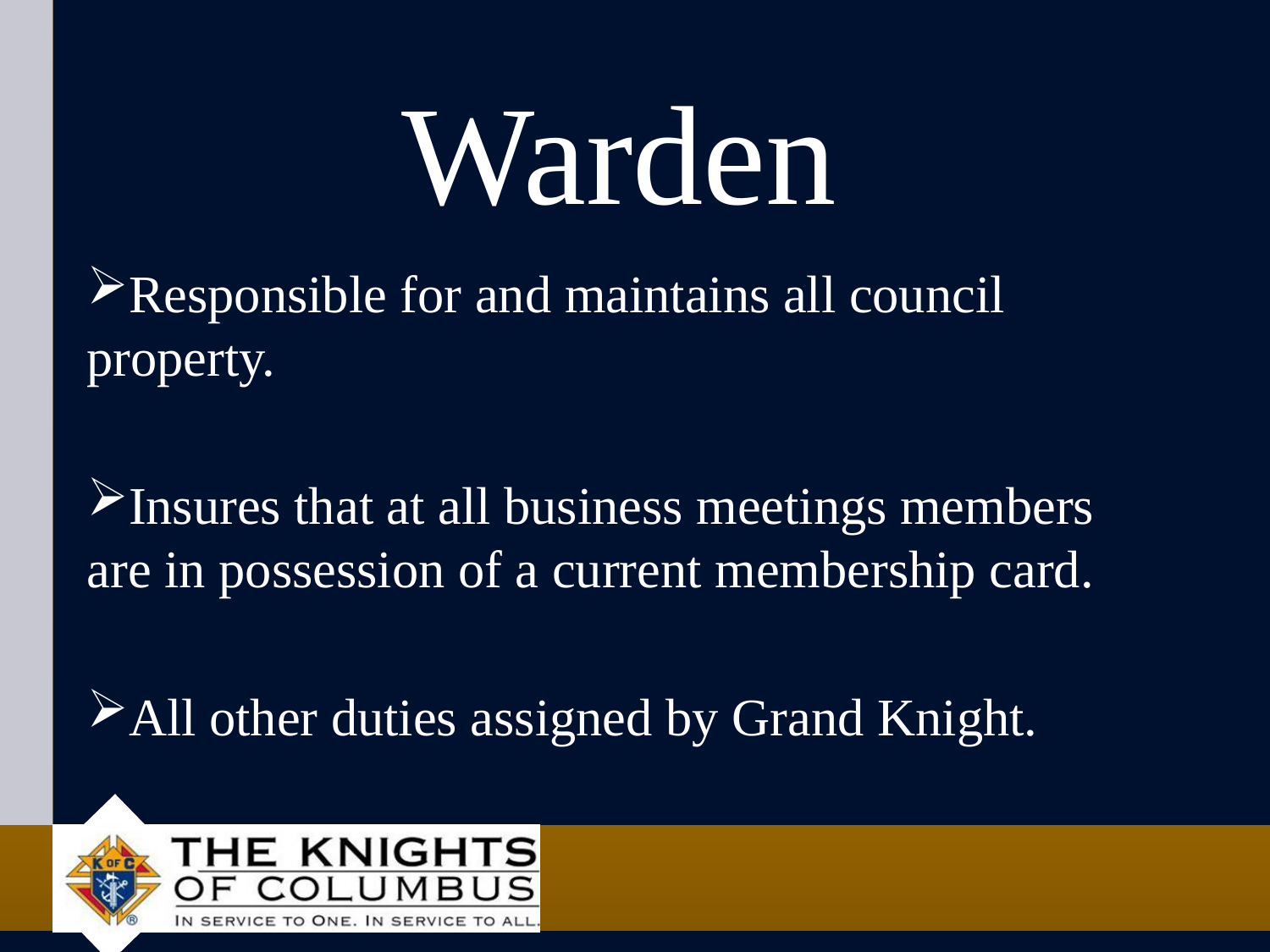

# Warden
Responsible for and maintains all council property.

Insures that at all business meetings members are in possession of a current membership card.

All other duties assigned by Grand Knight.